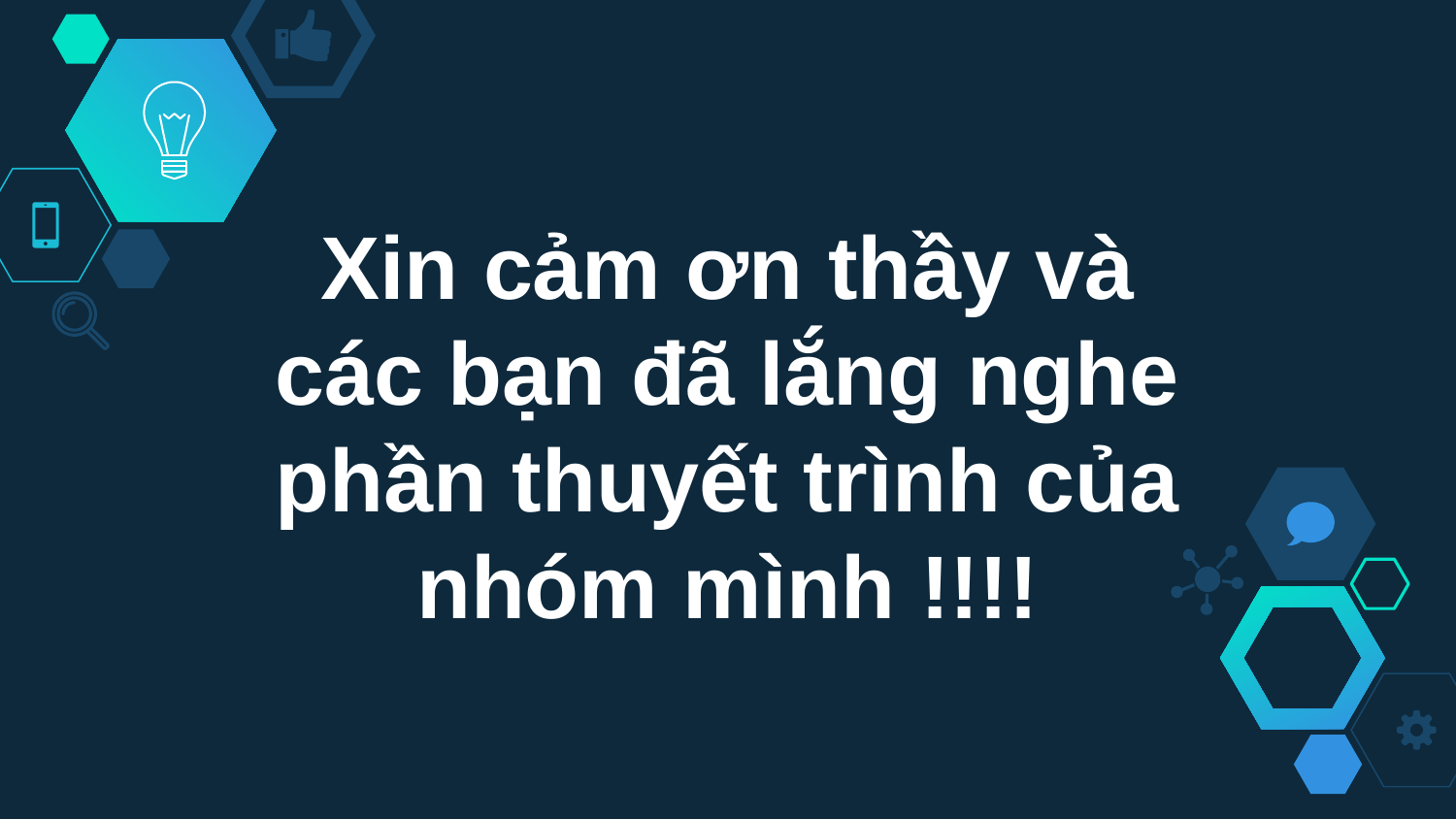

Xin cảm ơn thầy và các bạn đã lắng nghe phần thuyết trình của nhóm mình !!!!